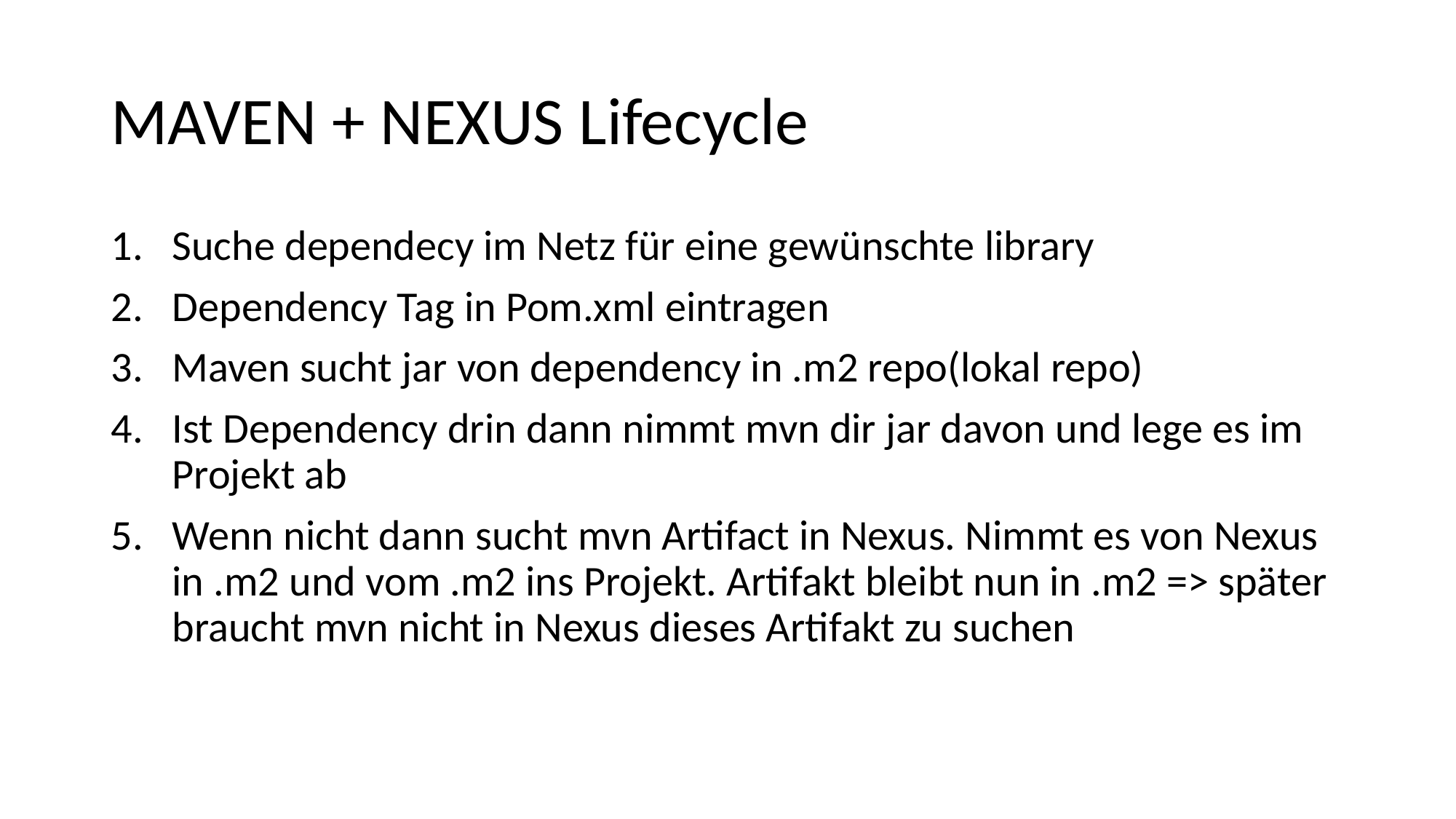

# MAVEN + NEXUS Lifecycle
Suche dependecy im Netz für eine gewünschte library
Dependency Tag in Pom.xml eintragen
Maven sucht jar von dependency in .m2 repo(lokal repo)
Ist Dependency drin dann nimmt mvn dir jar davon und lege es im Projekt ab
Wenn nicht dann sucht mvn Artifact in Nexus. Nimmt es von Nexus in .m2 und vom .m2 ins Projekt. Artifakt bleibt nun in .m2 => später braucht mvn nicht in Nexus dieses Artifakt zu suchen